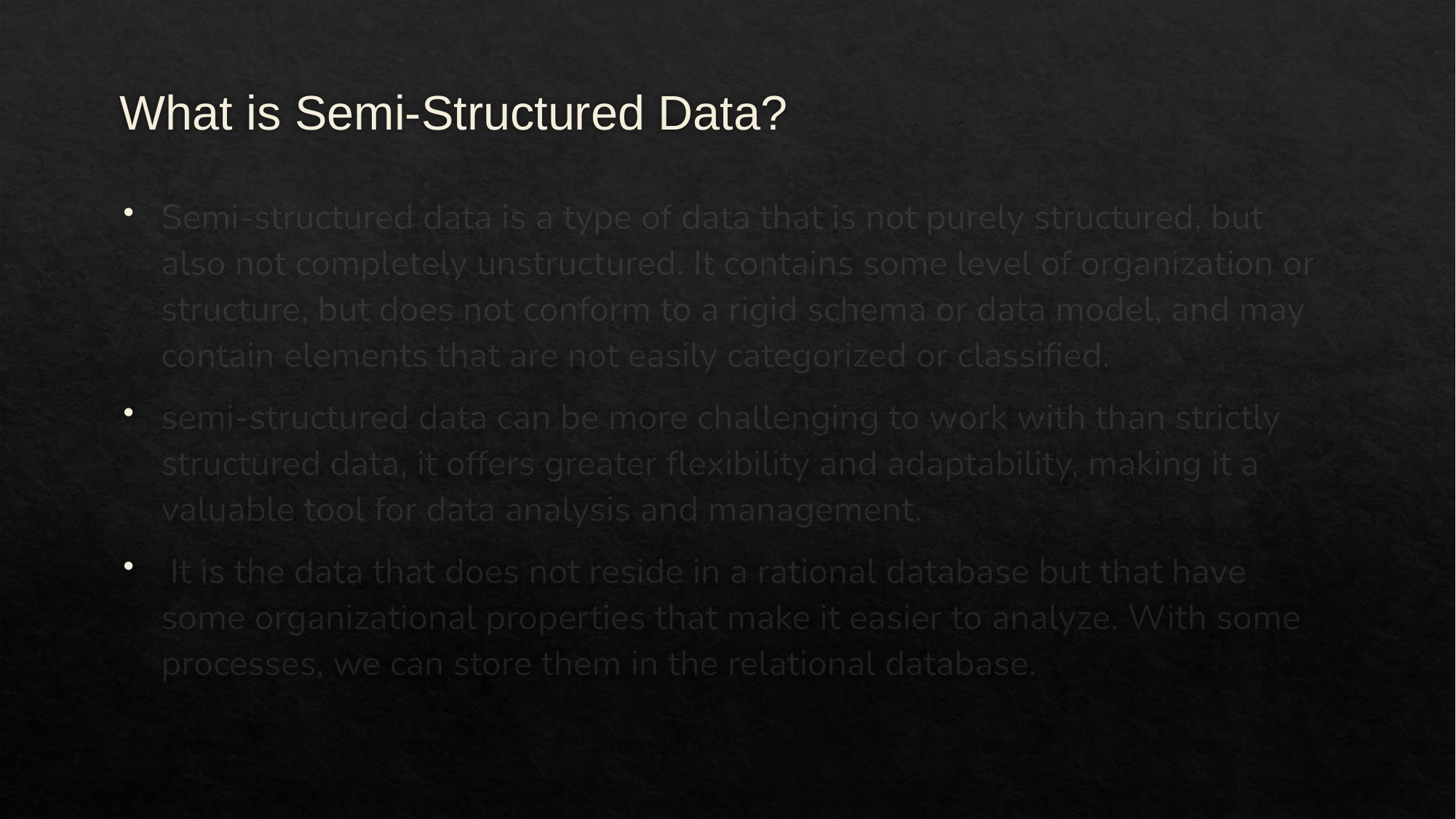

# What is Semi-Structured Data?
Semi-structured data is a type of data that is not purely structured, but also not completely unstructured. It contains some level of organization or structure, but does not conform to a rigid schema or data model, and may contain elements that are not easily categorized or classified.
semi-structured data can be more challenging to work with than strictly structured data, it offers greater flexibility and adaptability, making it a valuable tool for data analysis and management.
 It is the data that does not reside in a rational database but that have some organizational properties that make it easier to analyze. With some processes, we can store them in the relational database.